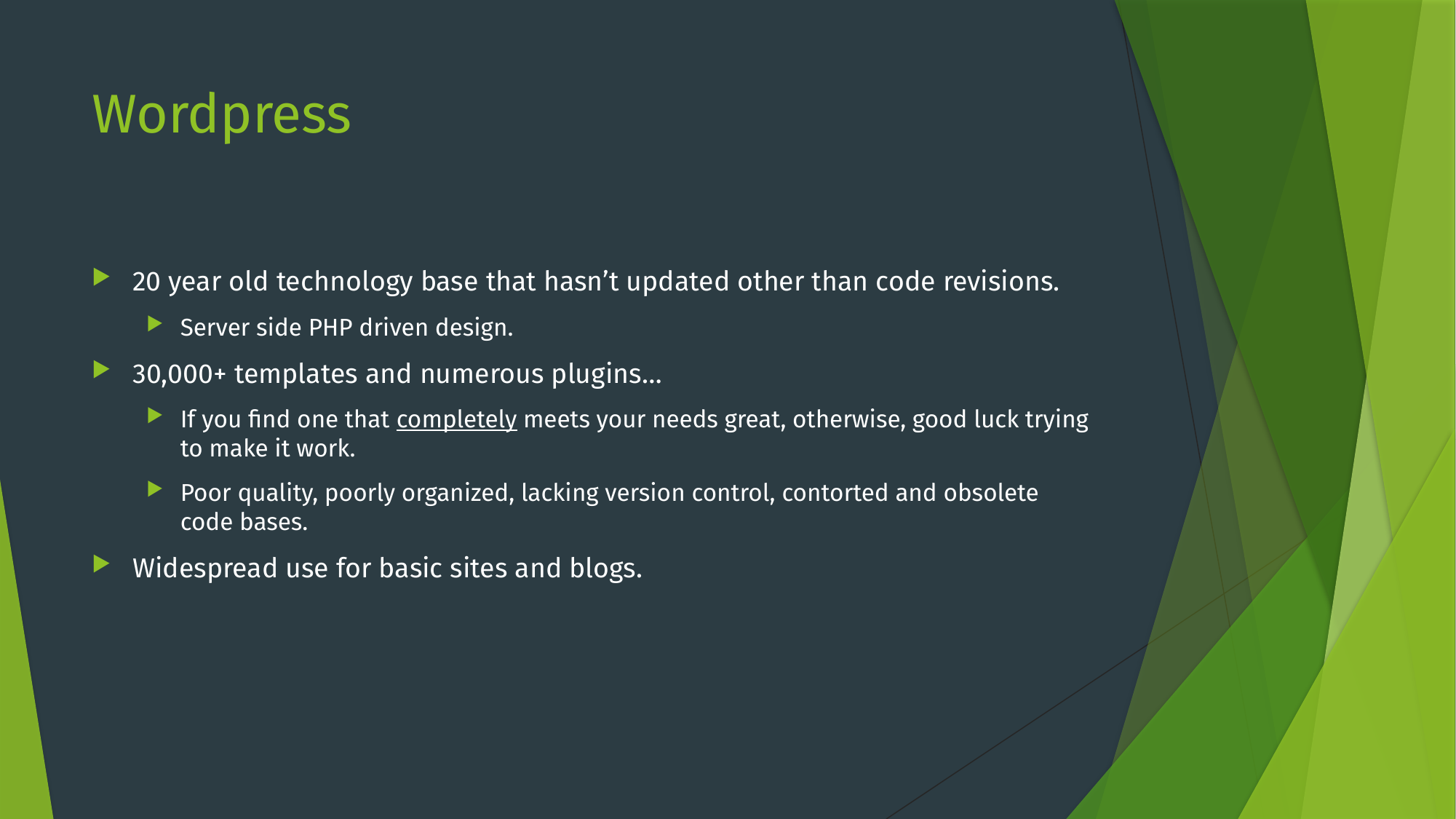

# Wordpress
20 year old technology base that hasn’t updated other than code revisions.
Server side PHP driven design.
30,000+ templates and numerous plugins…
If you find one that completely meets your needs great, otherwise, good luck trying to make it work.
Poor quality, poorly organized, lacking version control, contorted and obsolete code bases.
Widespread use for basic sites and blogs.